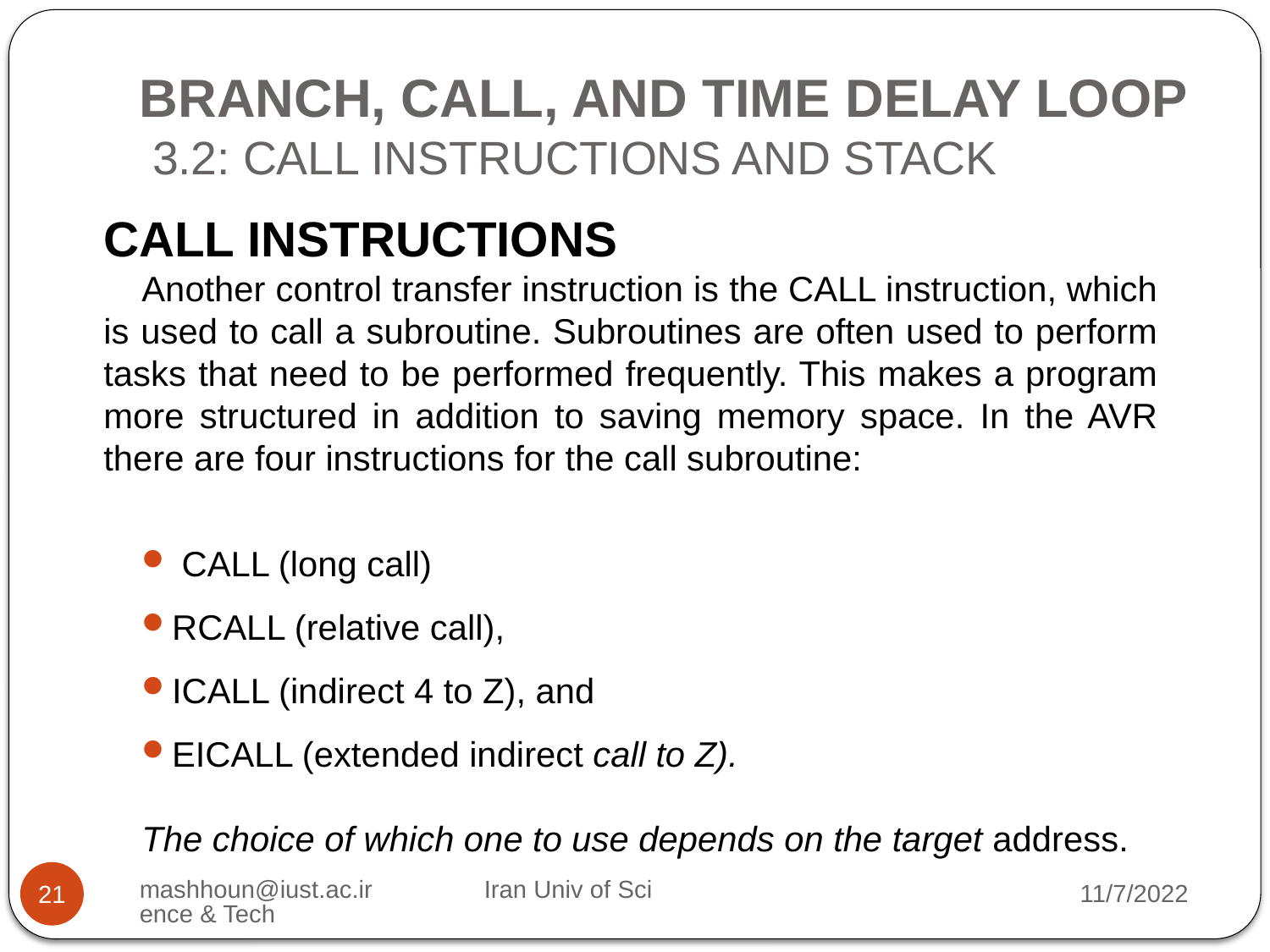

# BRANCH, CALL, AND TIME DELAY LOOP 3.2: CALL INSTRUCTIONS AND STACK
CALL INSTRUCTIONS
Another control transfer instruction is the CALL instruction, which is used to call a subroutine. Subroutines are often used to perform tasks that need to be performed frequently. This makes a program more structured in addition to saving memory space. In the AVR there are four instructions for the call subroutine:
 CALL (long call)
RCALL (relative call),
ICALL (indirect 4 to Z), and
EICALL (extended indirect call to Z).
The choice of which one to use depends on the target address.

mashhoun@iust.ac.ir                Iran Univ of Science & Tech
11/7/2022
21